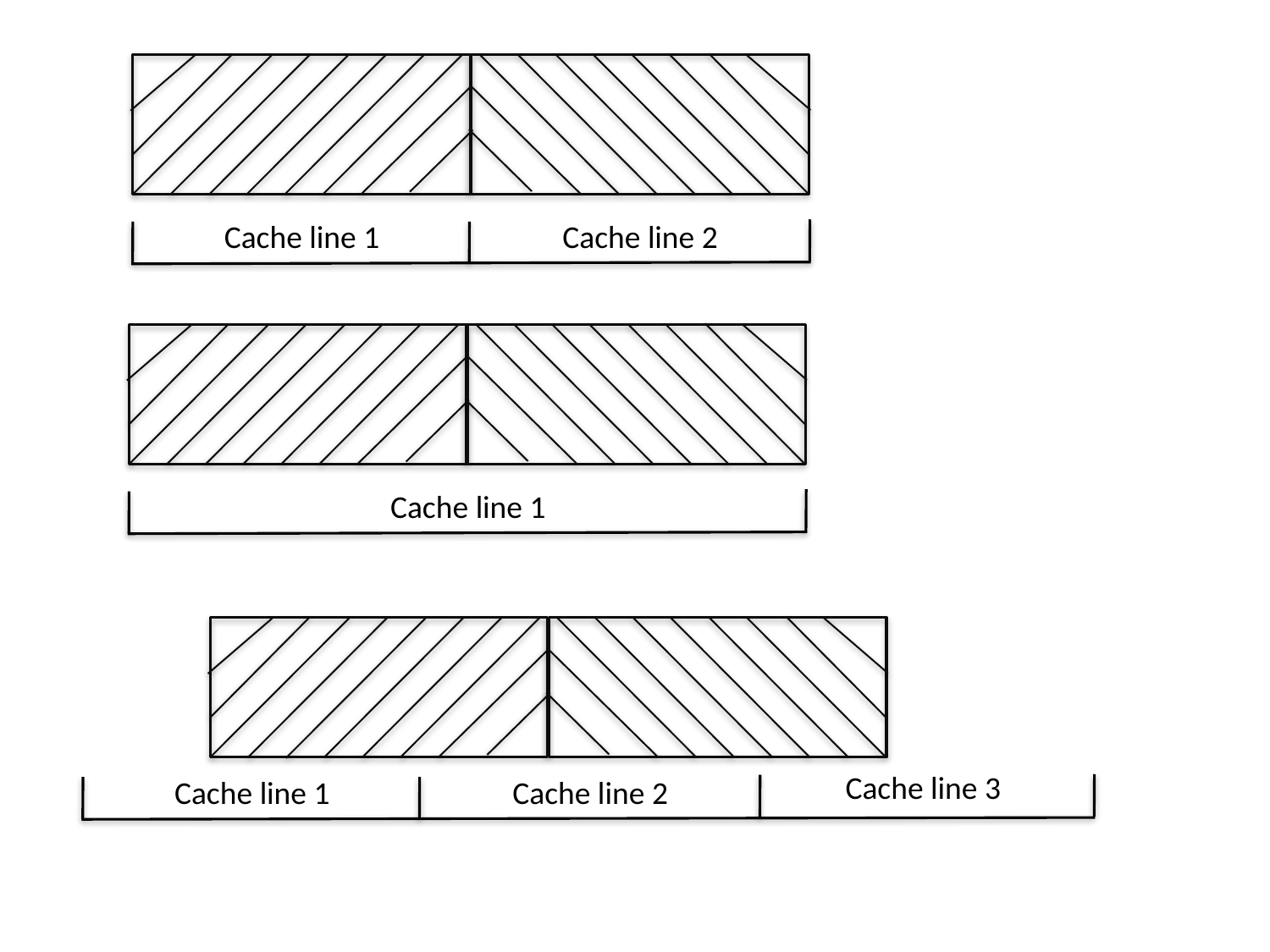

Cache line 1
Cache line 2

Cache line 1

Cache line 3
Cache line 1
Cache line 2